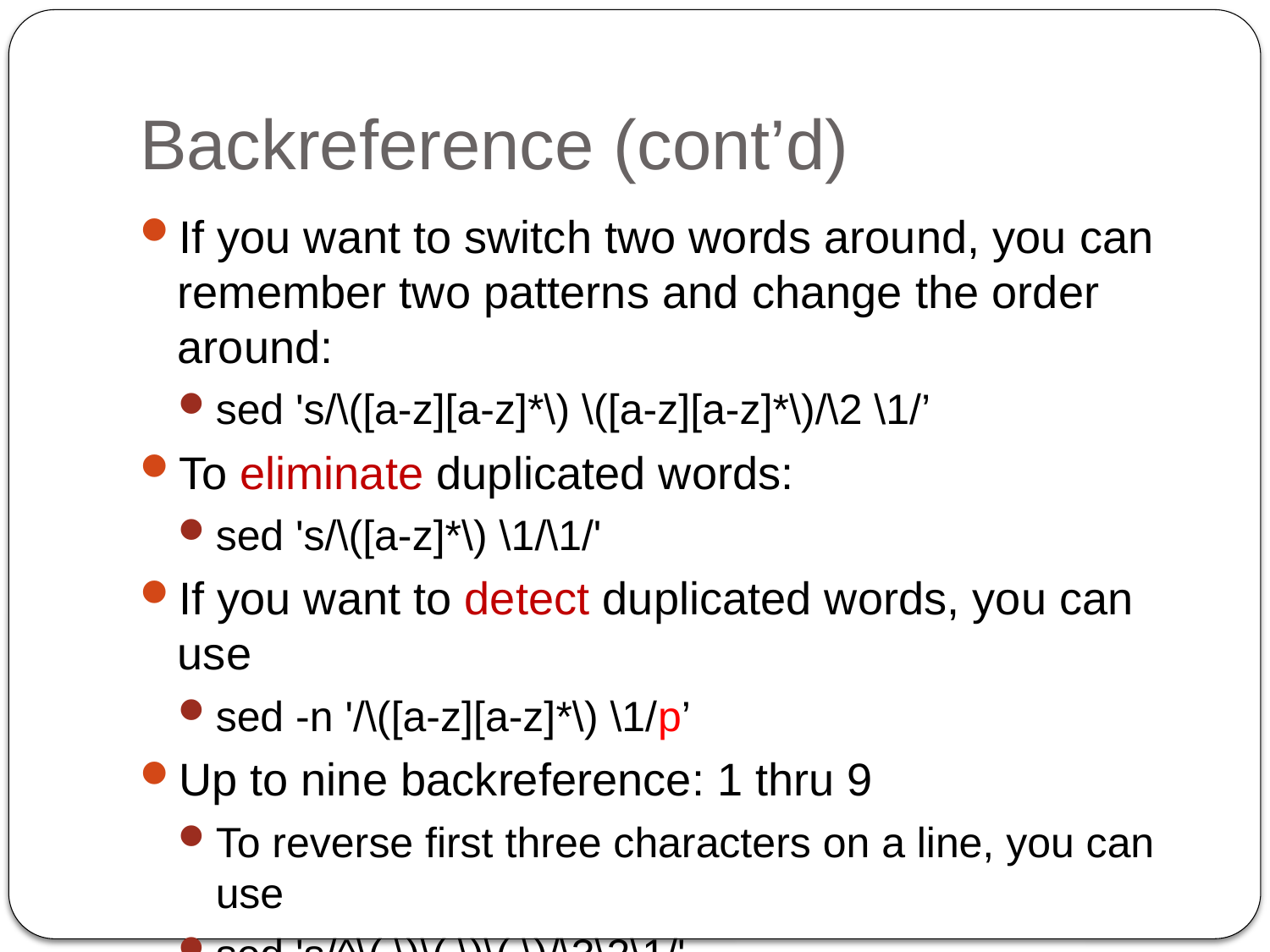

# Backreference (cont’d)
If you want to switch two words around, you can remember two patterns and change the order around:
sed 's/\([a-z][a-z]*\) \([a-z][a-z]*\)/\2 \1/’
To eliminate duplicated words:
sed 's/\([a-z]*\) \1/\1/'
If you want to detect duplicated words, you can use
sed -n '/\([a-z][a-z]*\) \1/p’
Up to nine backreference: 1 thru 9
To reverse first three characters on a line, you can use
sed 's/^\(.\)\(.\)\(.\)/\3\2\1/'